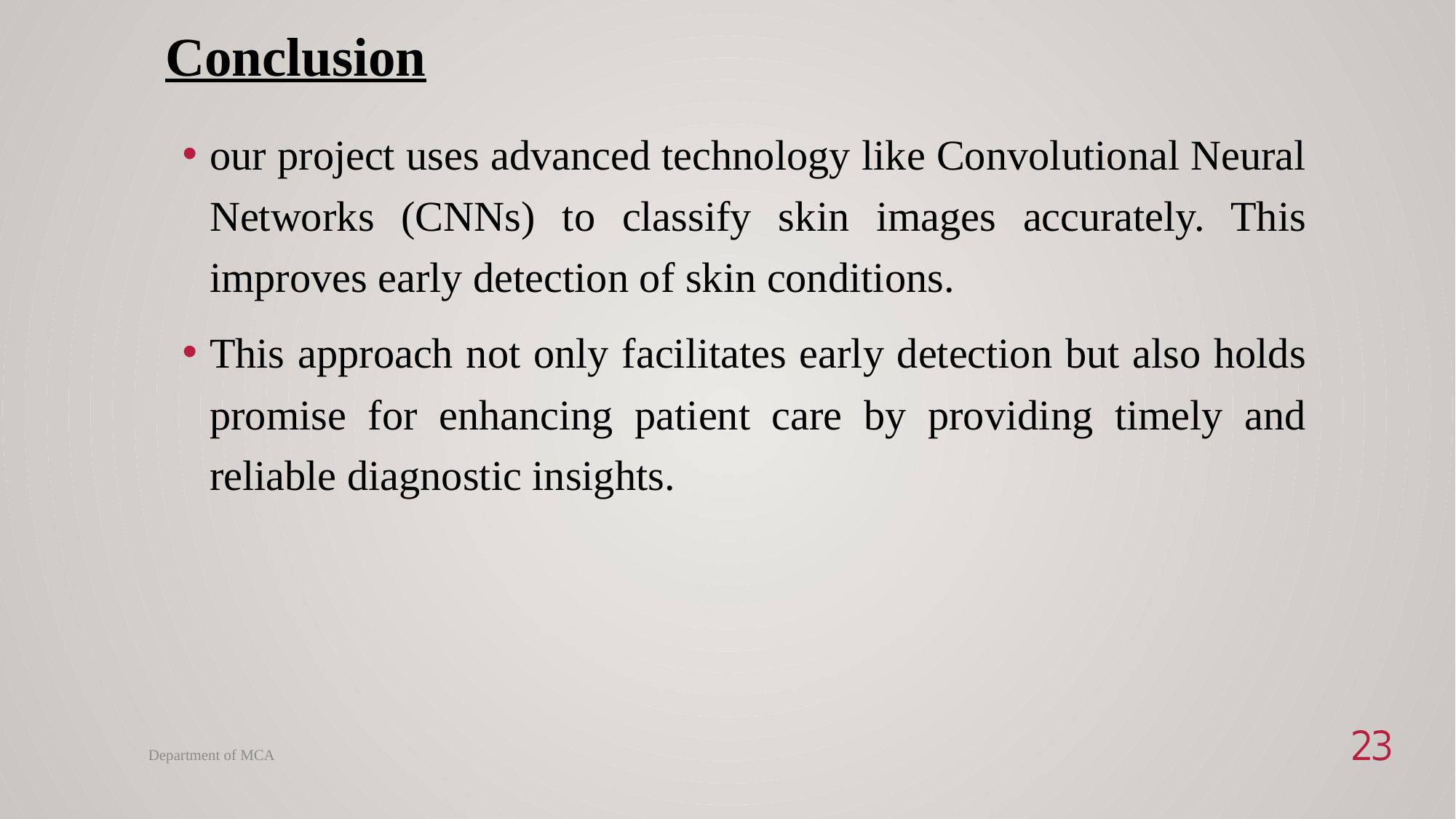

# Conclusion
our project uses advanced technology like Convolutional Neural Networks (CNNs) to classify skin images accurately. This improves early detection of skin conditions.
This approach not only facilitates early detection but also holds promise for enhancing patient care by providing timely and reliable diagnostic insights.
23
Department of MCA